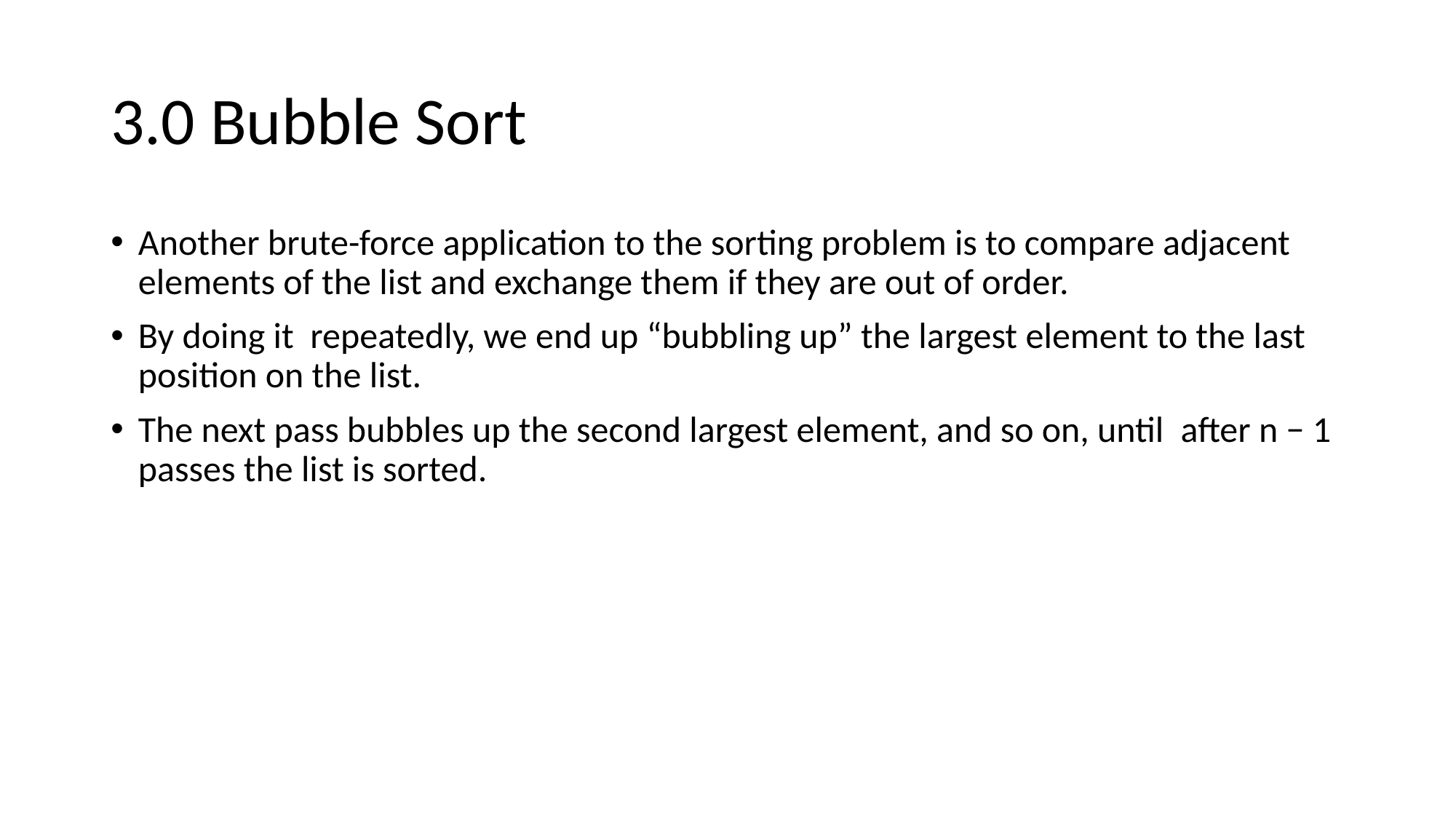

# 3.0 Bubble Sort
Another brute-force application to the sorting problem is to compare adjacent elements of the list and exchange them if they are out of order.
By doing it  repeatedly, we end up “bubbling up” the largest element to the last position on the list.
The next pass bubbles up the second largest element, and so on, until  after n − 1 passes the list is sorted.